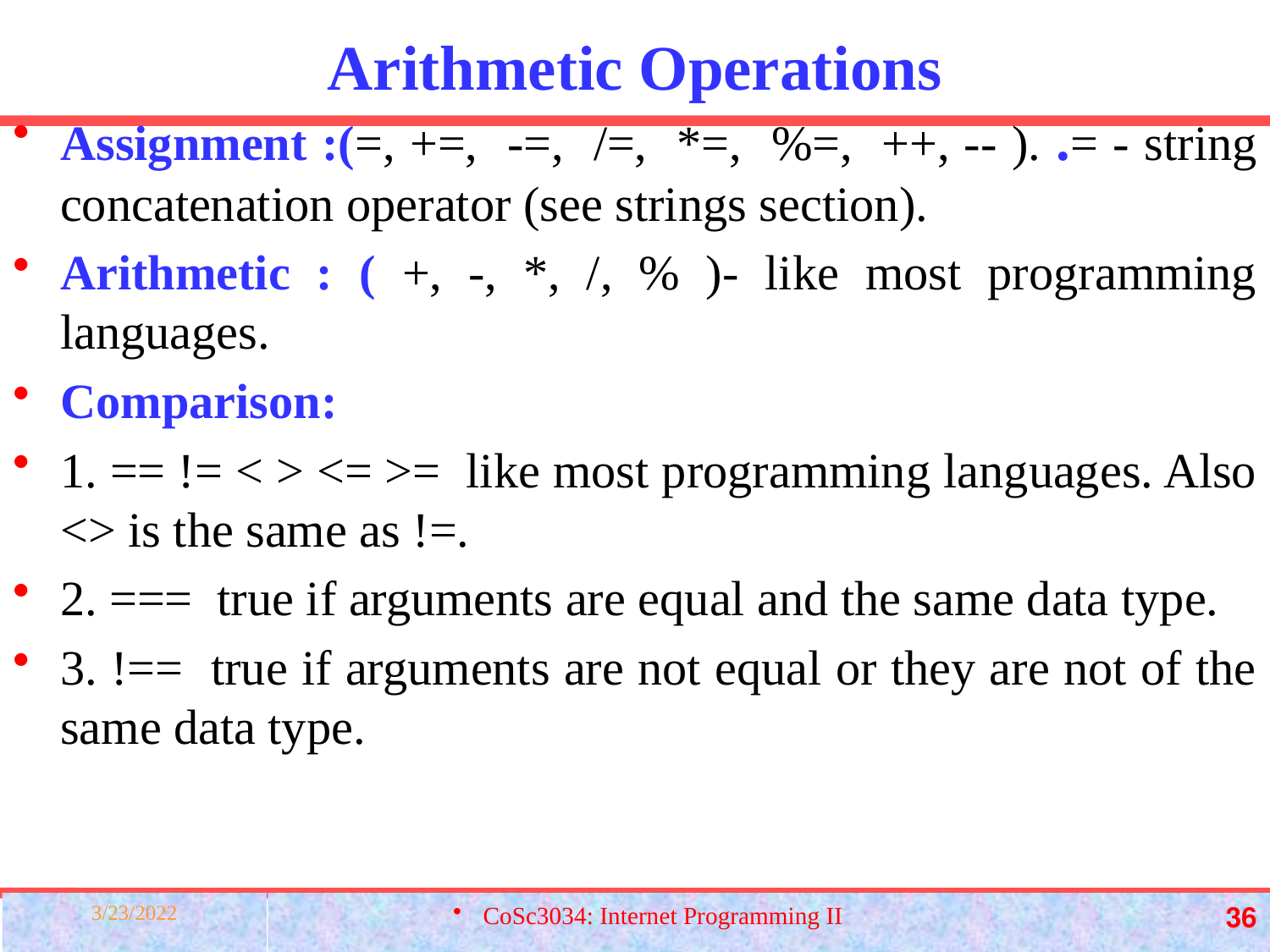

# Arithmetic Operations
Assignment :(=, +=,  -=,  /=,  *=,  %=,  ++, -- ). .= - string concatenation operator (see strings section).
Arithmetic : ( +, -, *, /, % )- like most programming languages.
Comparison:
1. == != < > <= >=  like most programming languages. Also <> is the same as !=.
2. ===  true if arguments are equal and the same data type.
3. !==  true if arguments are not equal or they are not of the same data type.
3/23/2022
CoSc3034: Internet Programming II
36